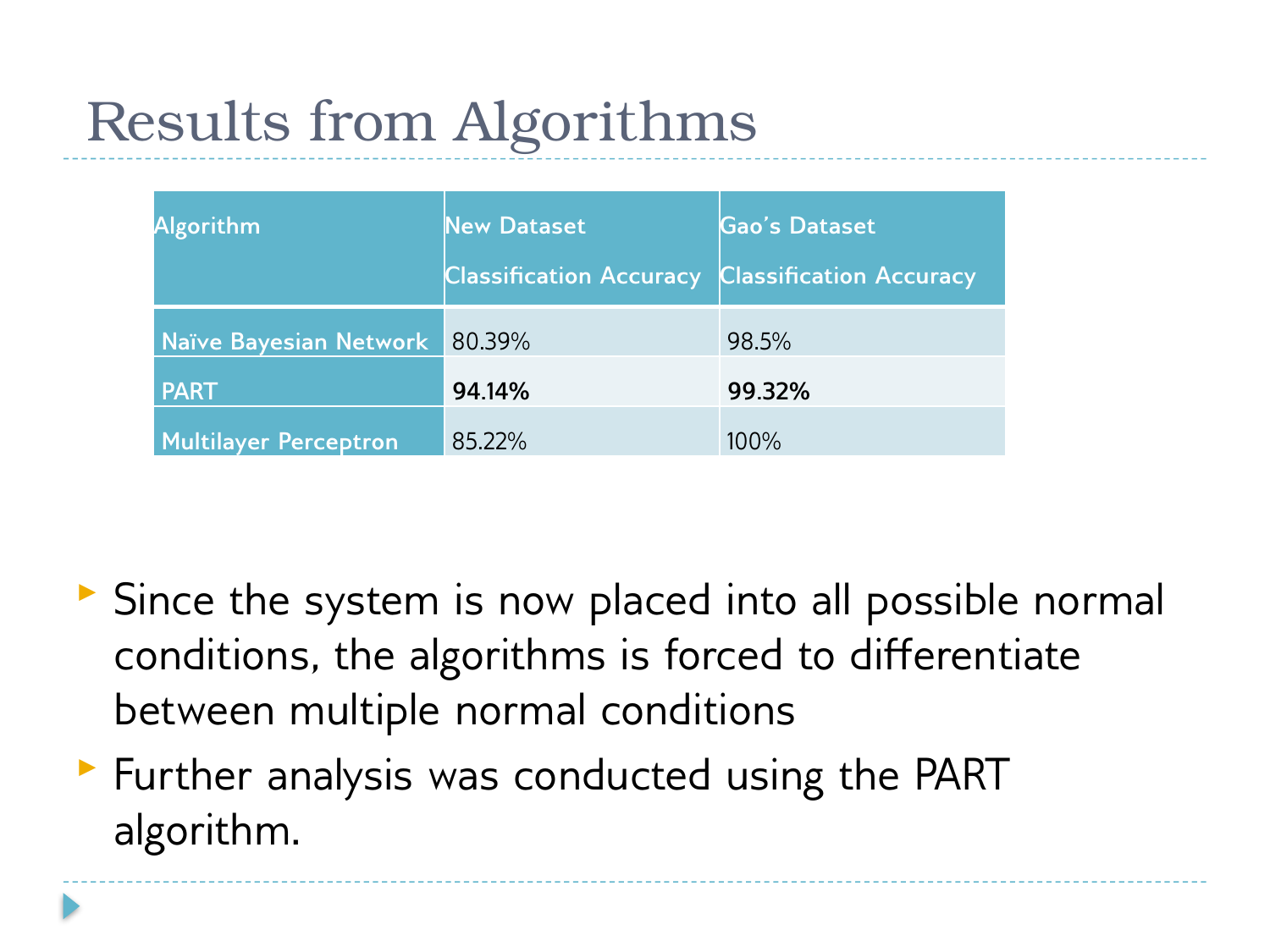

# Results from Algorithms

Since the system is now placed into all possible normal conditions, the algorithms is forced to differentiate between multiple normal conditions
Further analysis was conducted using the PART algorithm.
| Algorithm | New Dataset Classification Accuracy | Gao’s Dataset Classification Accuracy |
| --- | --- | --- |
| Naïve Bayesian Network | 80.39% | 98.5% |
| PART | 94.14% | 99.32% |
| Multilayer Perceptron | 85.22% | 100% |